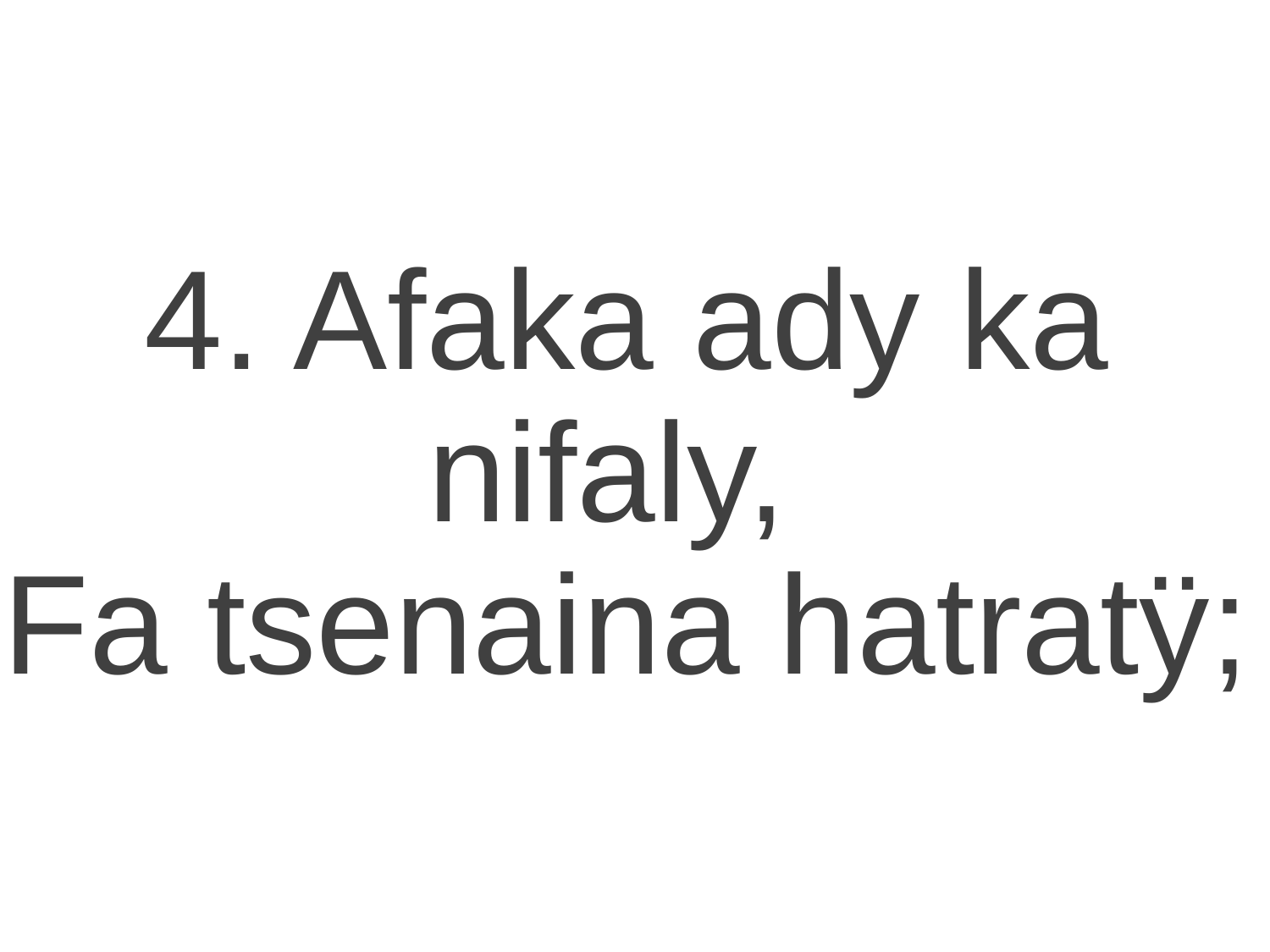

4. Afaka ady ka nifaly,
Fa tsenaina hatratÿ;